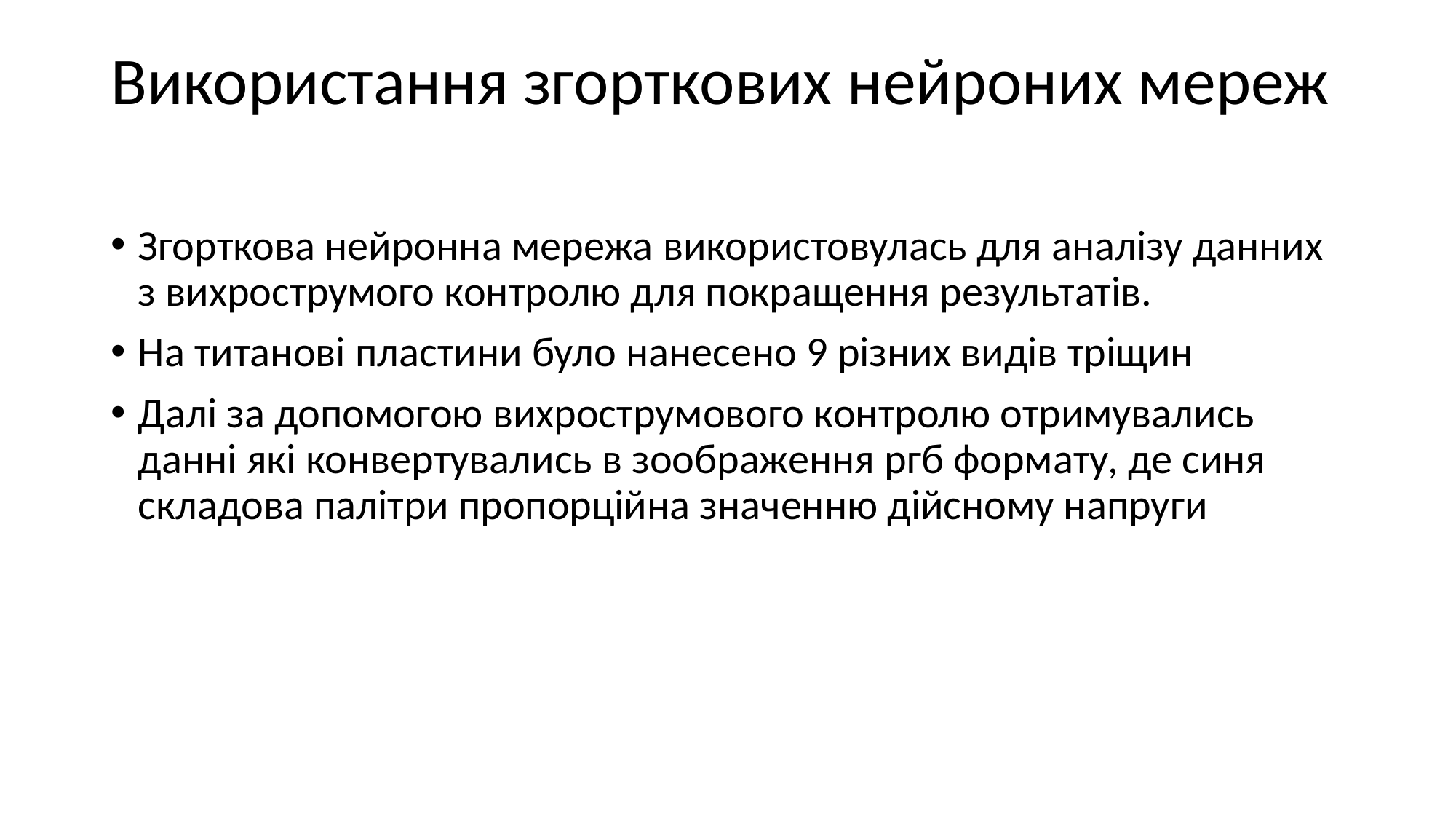

# Використання згорткових нейроних мереж
Згорткова нейронна мережа використовулась для аналізу данних з вихрострумого контролю для покращення результатів.
На титанові пластини було нанесено 9 різних видів тріщин
Далі за допомогою вихрострумового контролю отримувались данні які конвертувались в зоображення ргб формату, де синя складова палітри пропорційна значенню дійсному напруги